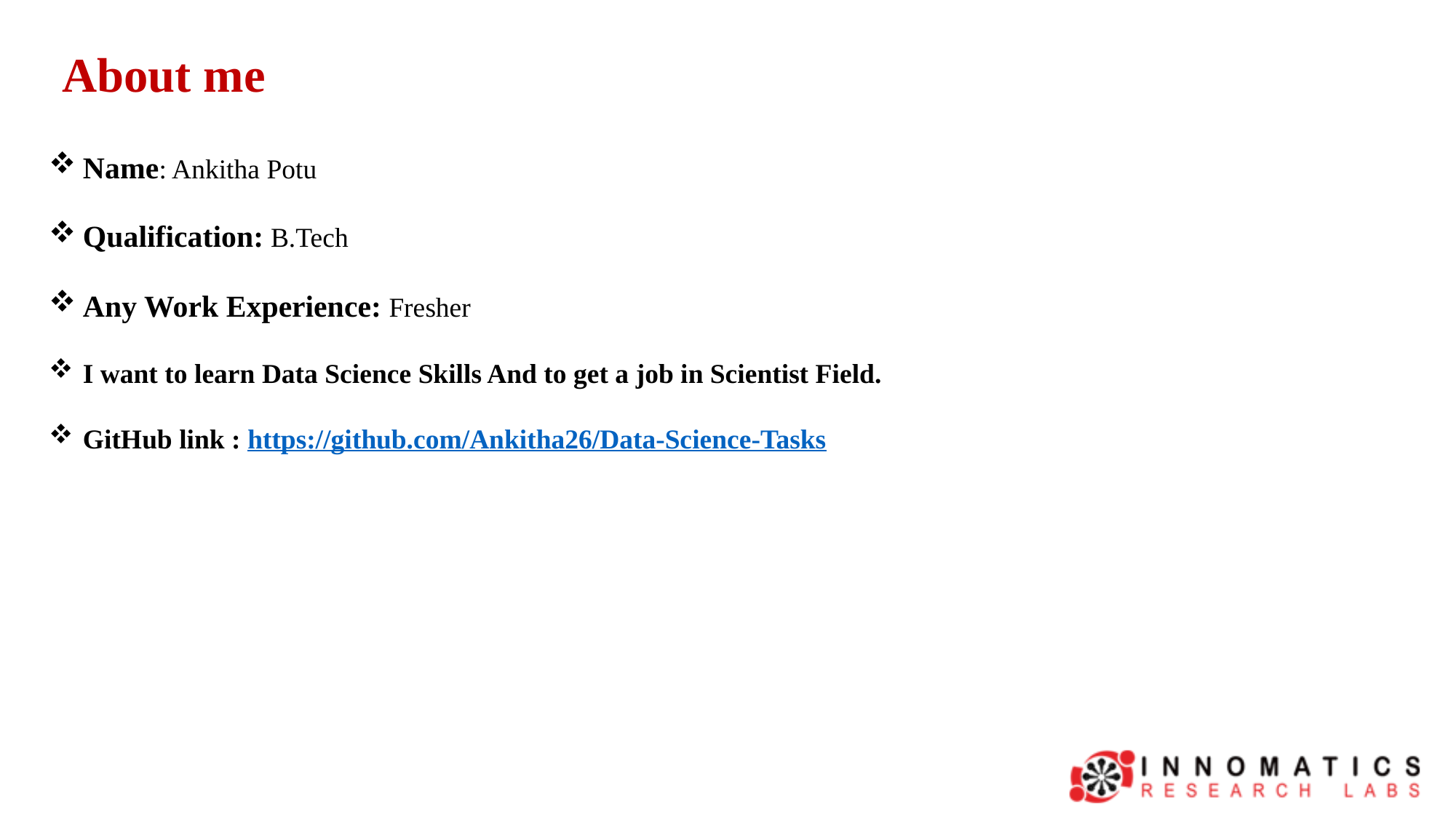

About me
Name: Ankitha Potu

Qualification: B.Tech

Any Work Experience: Fresher

I want to learn Data Science Skills And to get a job in Scientist Field.

GitHub link : https://github.com/Ankitha26/Data-Science-Tasks